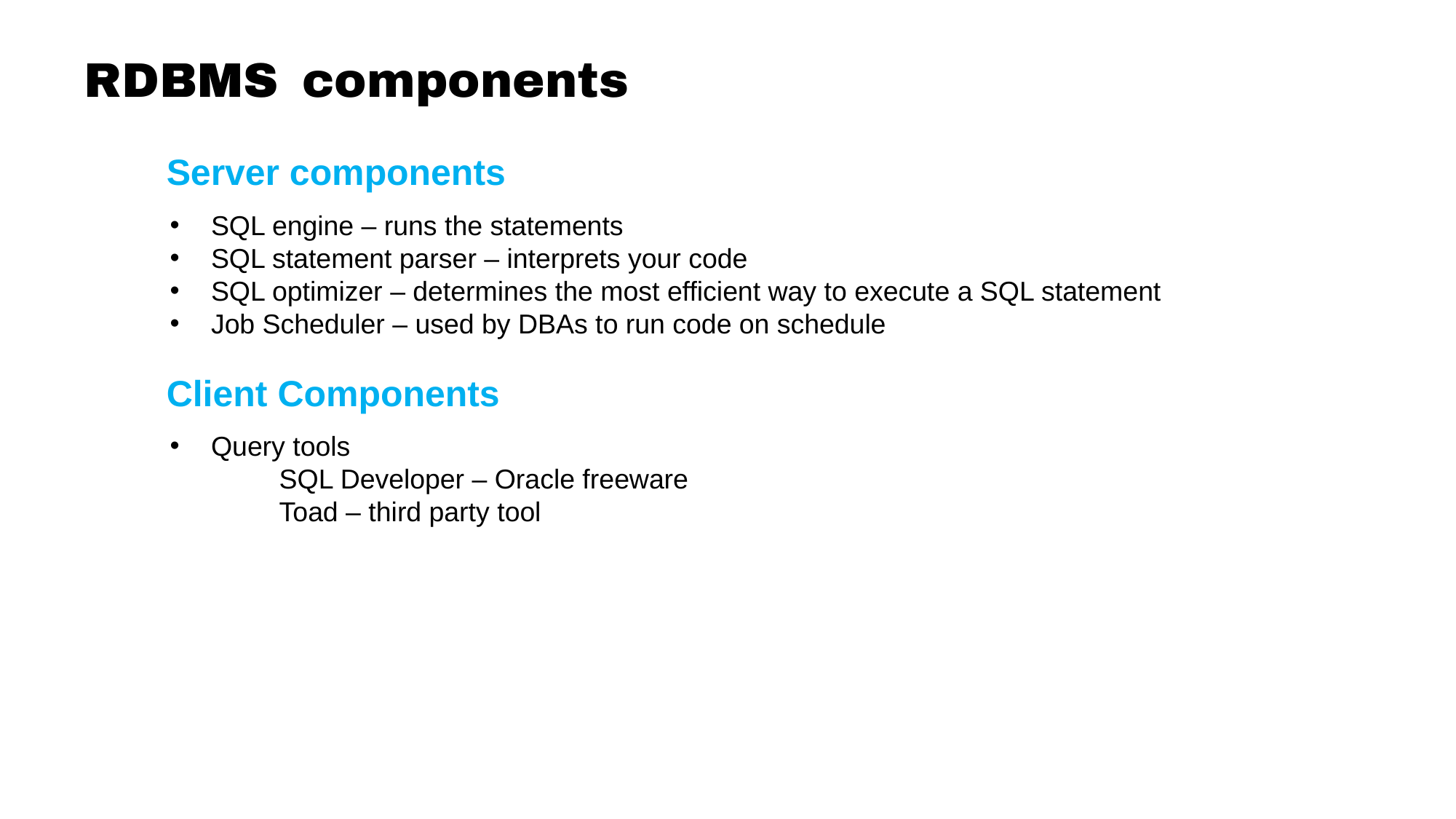

# RDBMS 	components
Server components
SQL engine – runs the statements
SQL statement parser – interprets your code
SQL optimizer – determines the most efficient way to execute a SQL statement
Job Scheduler – used by DBAs to run code on schedule

Client Components

Query tools
	SQL Developer – Oracle freeware
	Toad – third party tool